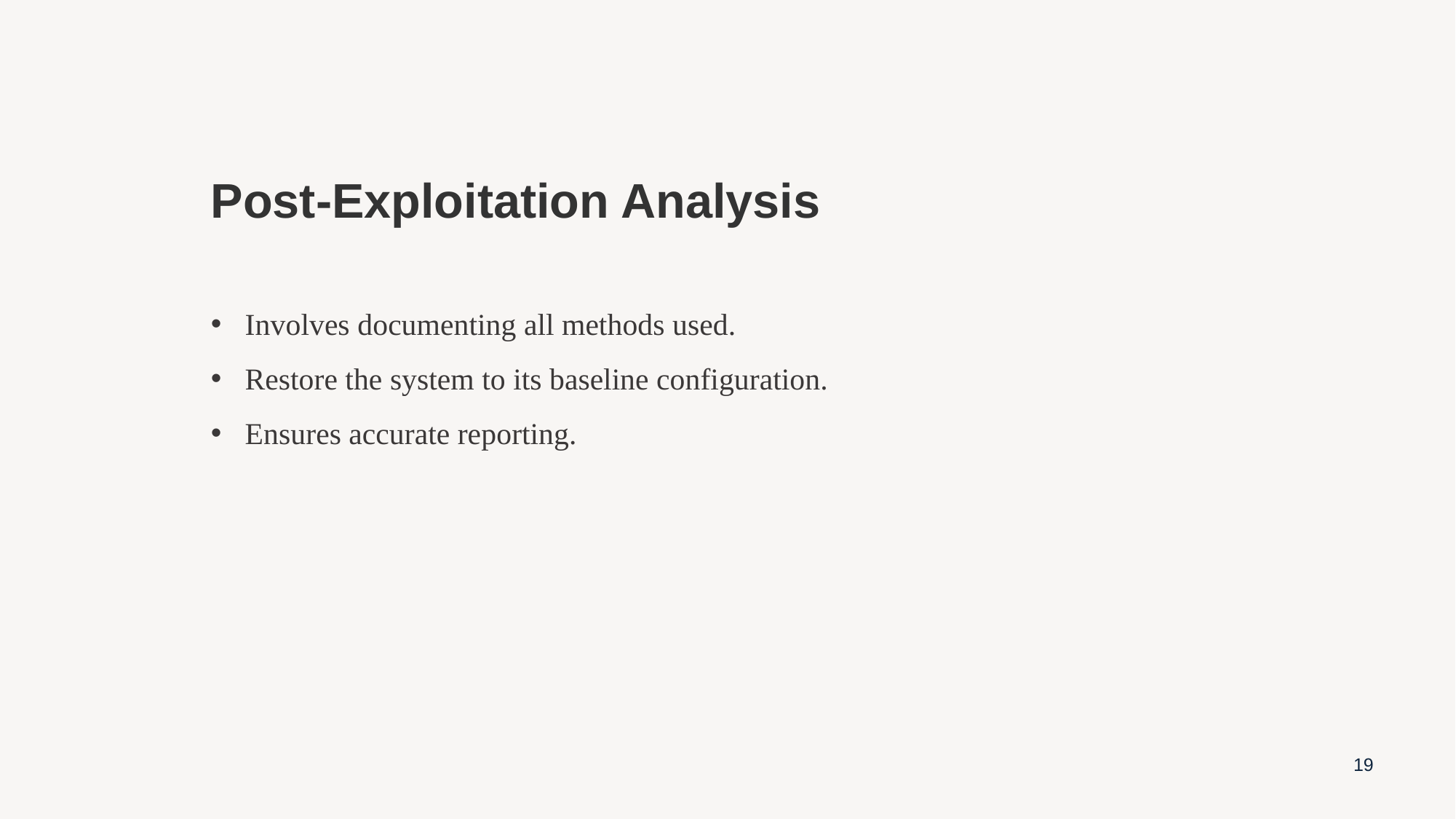

Post-Exploitation Analysis

Involves documenting all methods used.
Restore the system to its baseline configuration.
Ensures accurate reporting.
19